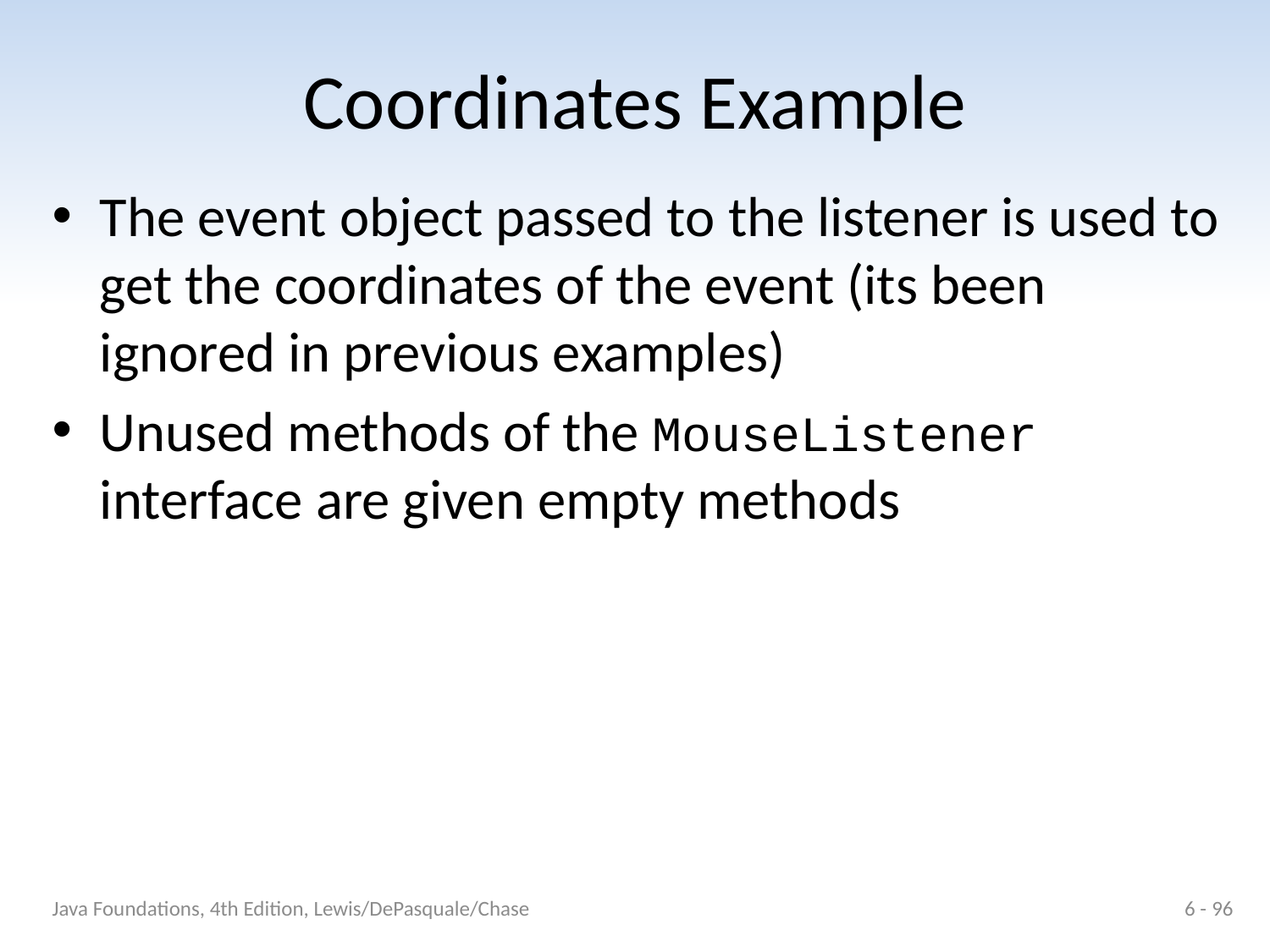

# Coordinates Example
The event object passed to the listener is used to get the coordinates of the event (its been ignored in previous examples)
Unused methods of the MouseListener interface are given empty methods
Java Foundations, 4th Edition, Lewis/DePasquale/Chase
6 - 96